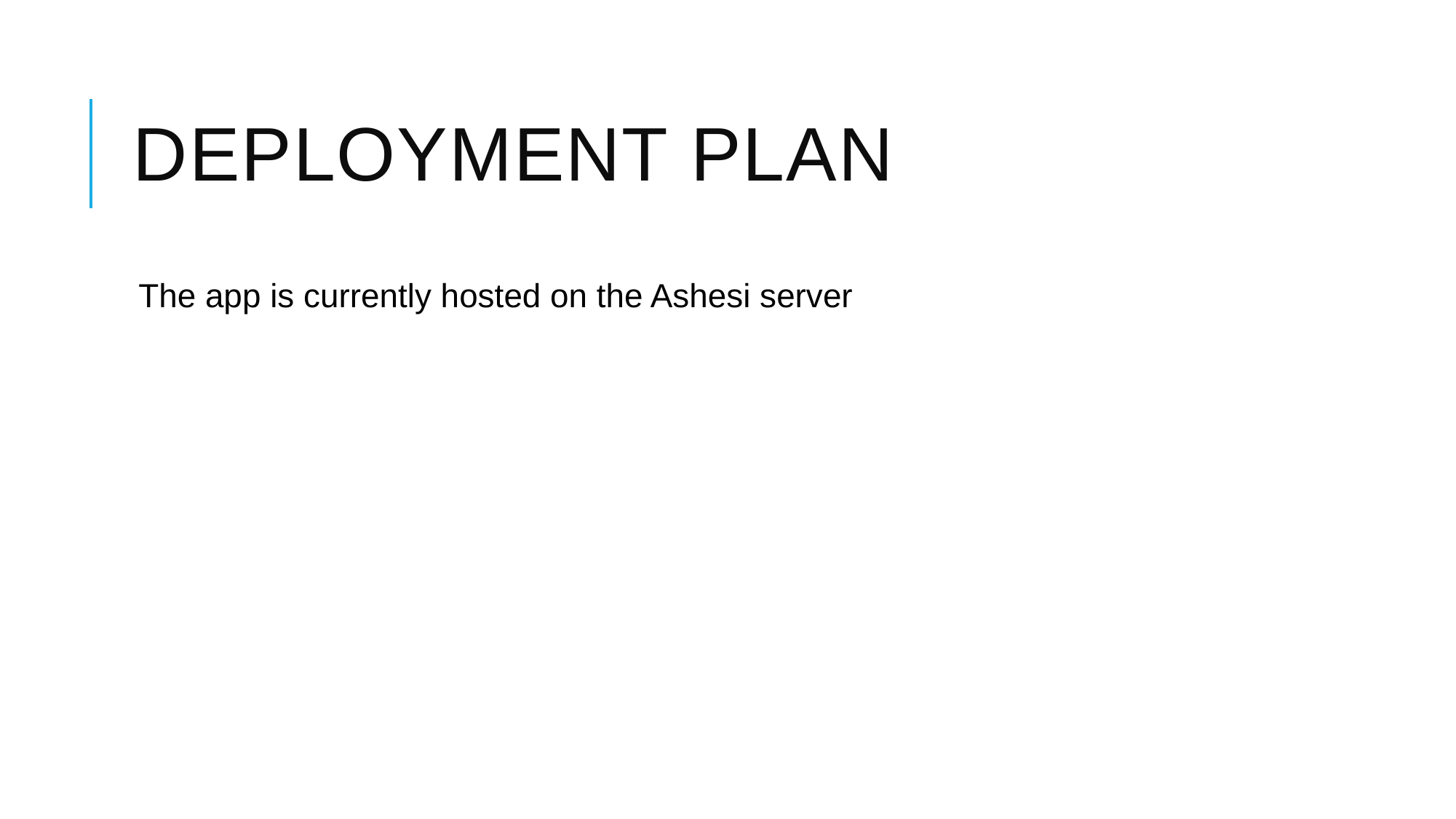

# Deployment Plan
The app is currently hosted on the Ashesi server